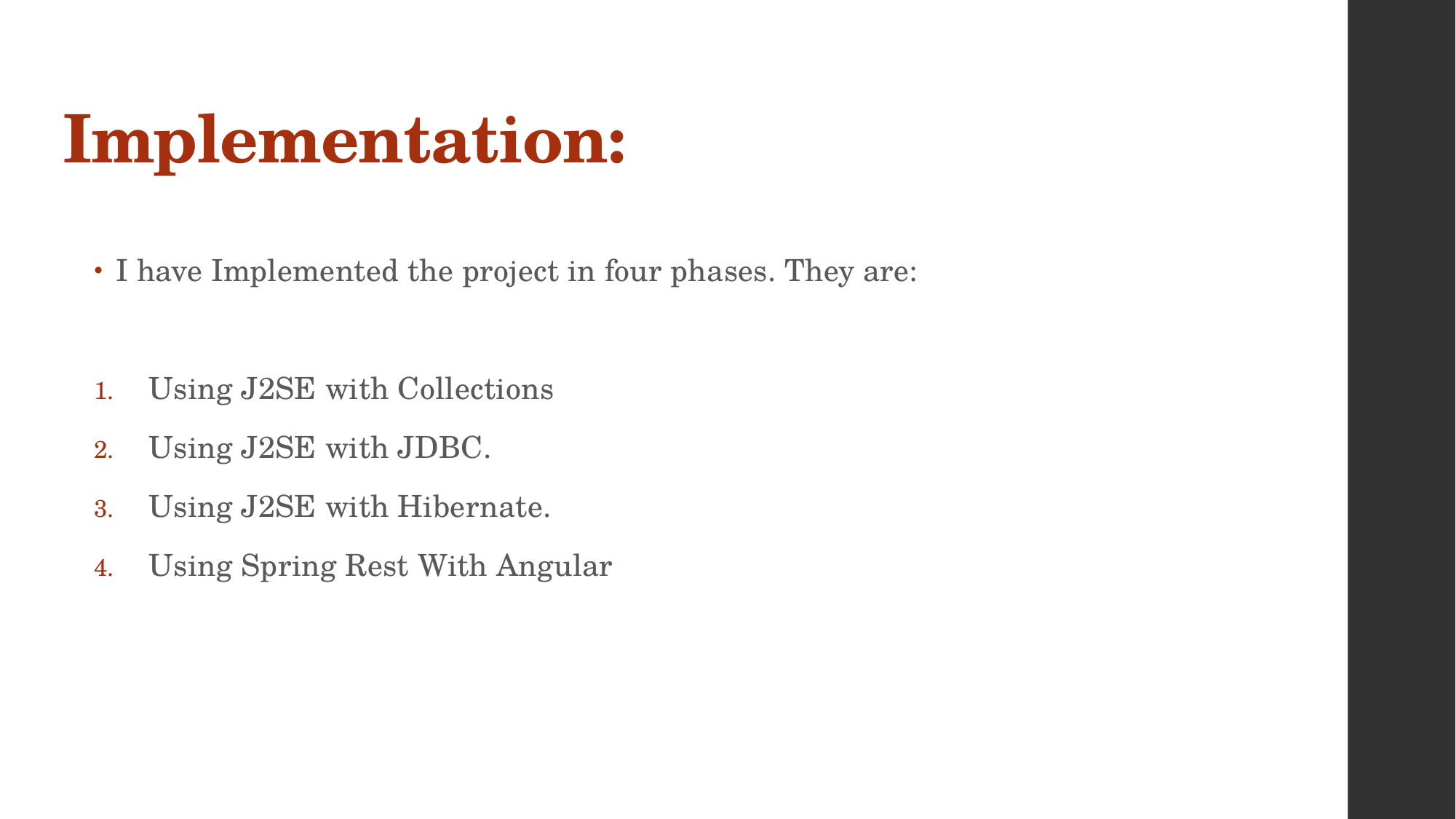

# Implementation:
I have Implemented the project in four phases. They are:

Using J2SE with Collections
Using J2SE with JDBC.
Using J2SE with Hibernate.
Using Spring Rest With Angular